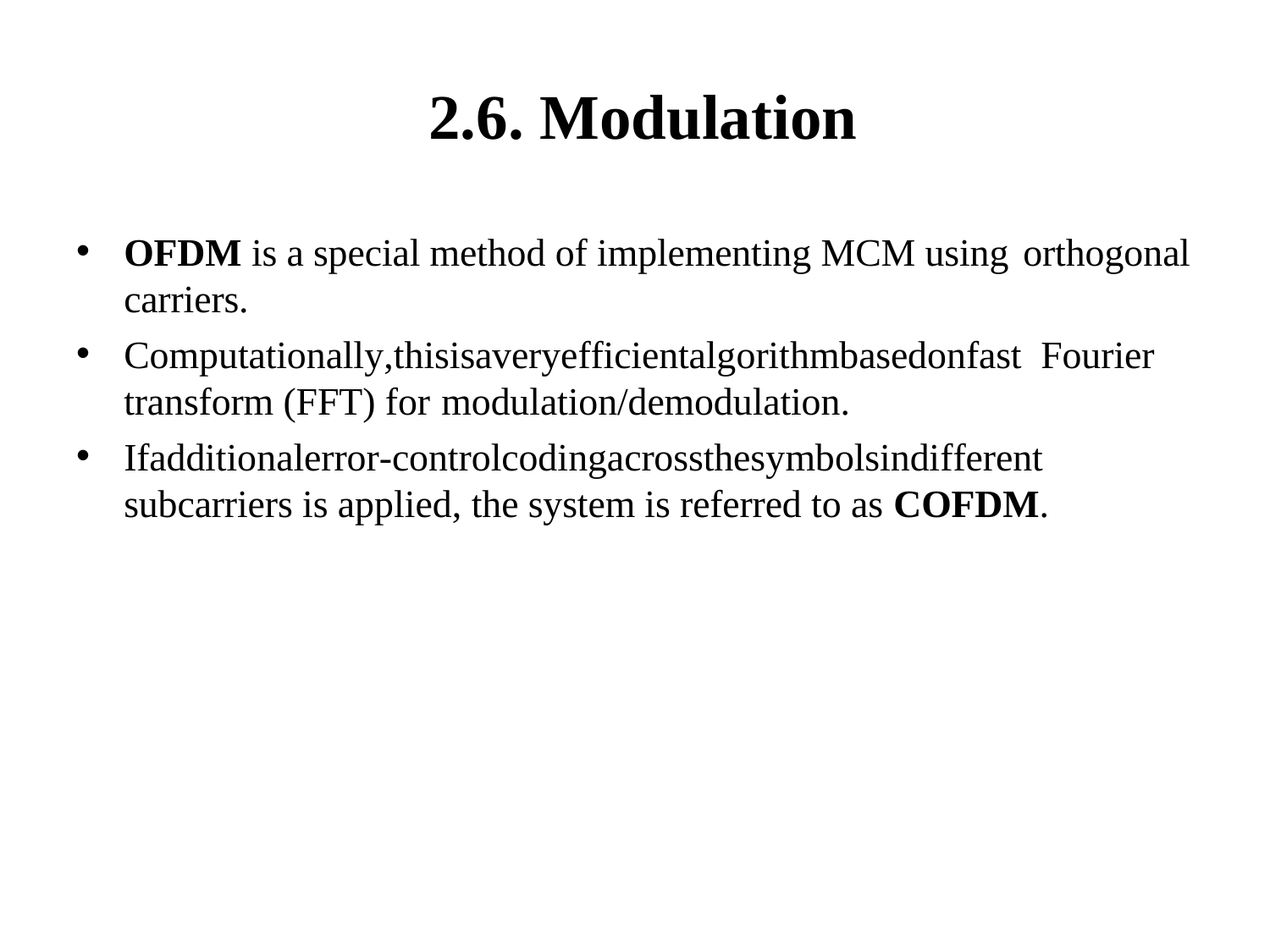

OFDM is a special method of implementing MCM using orthogonal
carriers.
Computationally,thisisaveryefficientalgorithmbasedonfast  Fourier transform (FFT) for modulation/demodulation.
Ifadditionalerror-controlcodingacrossthesymbolsindifferent
subcarriers is applied, the system is referred to as COFDM.
# 2.6. Modulation